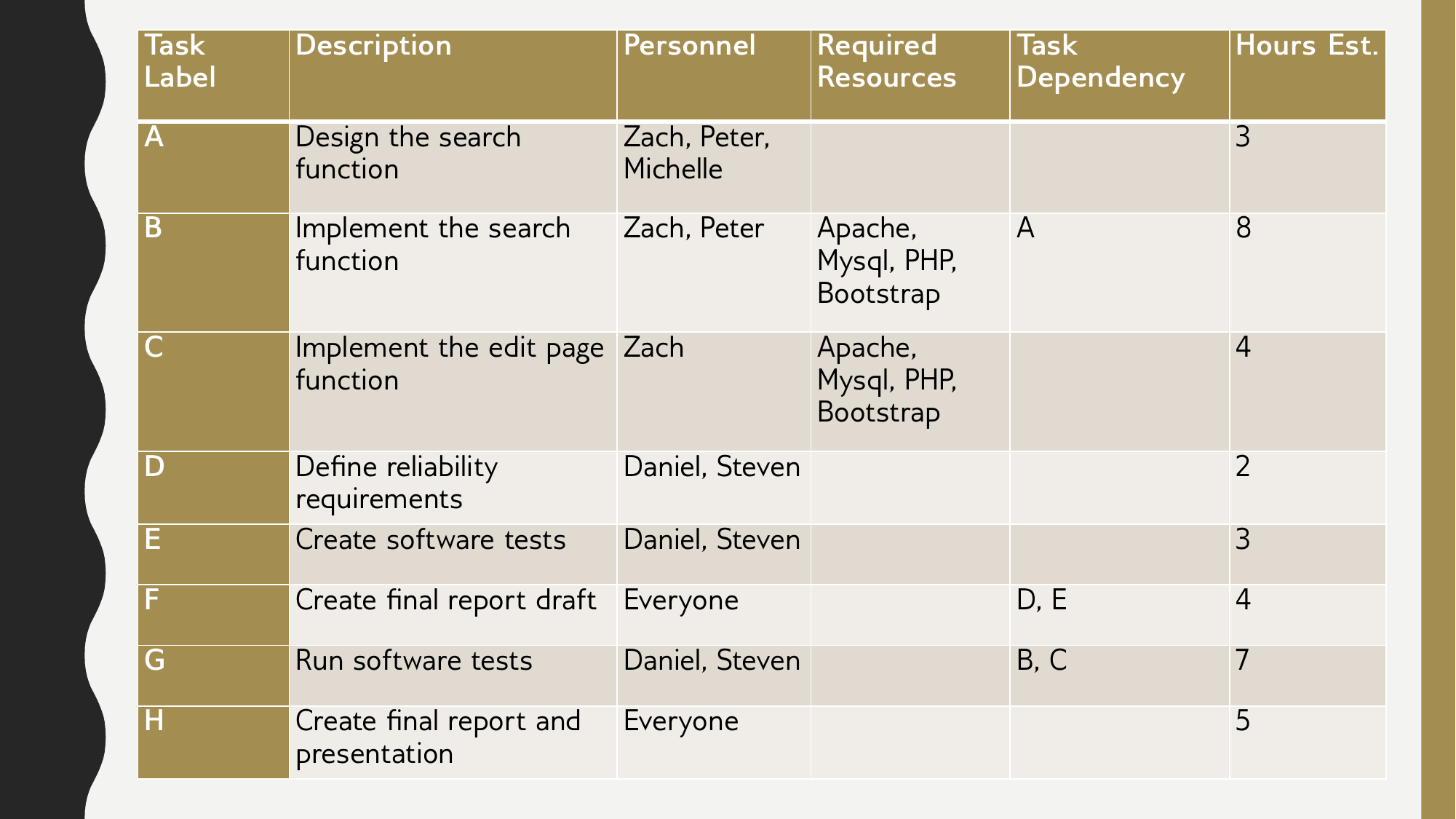

| Task Label | Description | Personnel | Required Resources | Task Dependency | Hours Est. |
| --- | --- | --- | --- | --- | --- |
| A | Design the search function | Zach, Peter, Michelle |  |  | 3 |
| B | Implement the search function | Zach, Peter | Apache, Mysql, PHP, Bootstrap | A | 8 |
| C | Implement the edit page function | Zach | Apache, Mysql, PHP, Bootstrap |  | 4 |
| D | Define reliability requirements | Daniel, Steven |  |  | 2 |
| E | Create software tests | Daniel, Steven |  |  | 3 |
| F | Create final report draft | Everyone |  | D, E | 4 |
| G | Run software tests | Daniel, Steven |  | B, C | 7 |
| H | Create final report and presentation | Everyone |  |  | 5 |